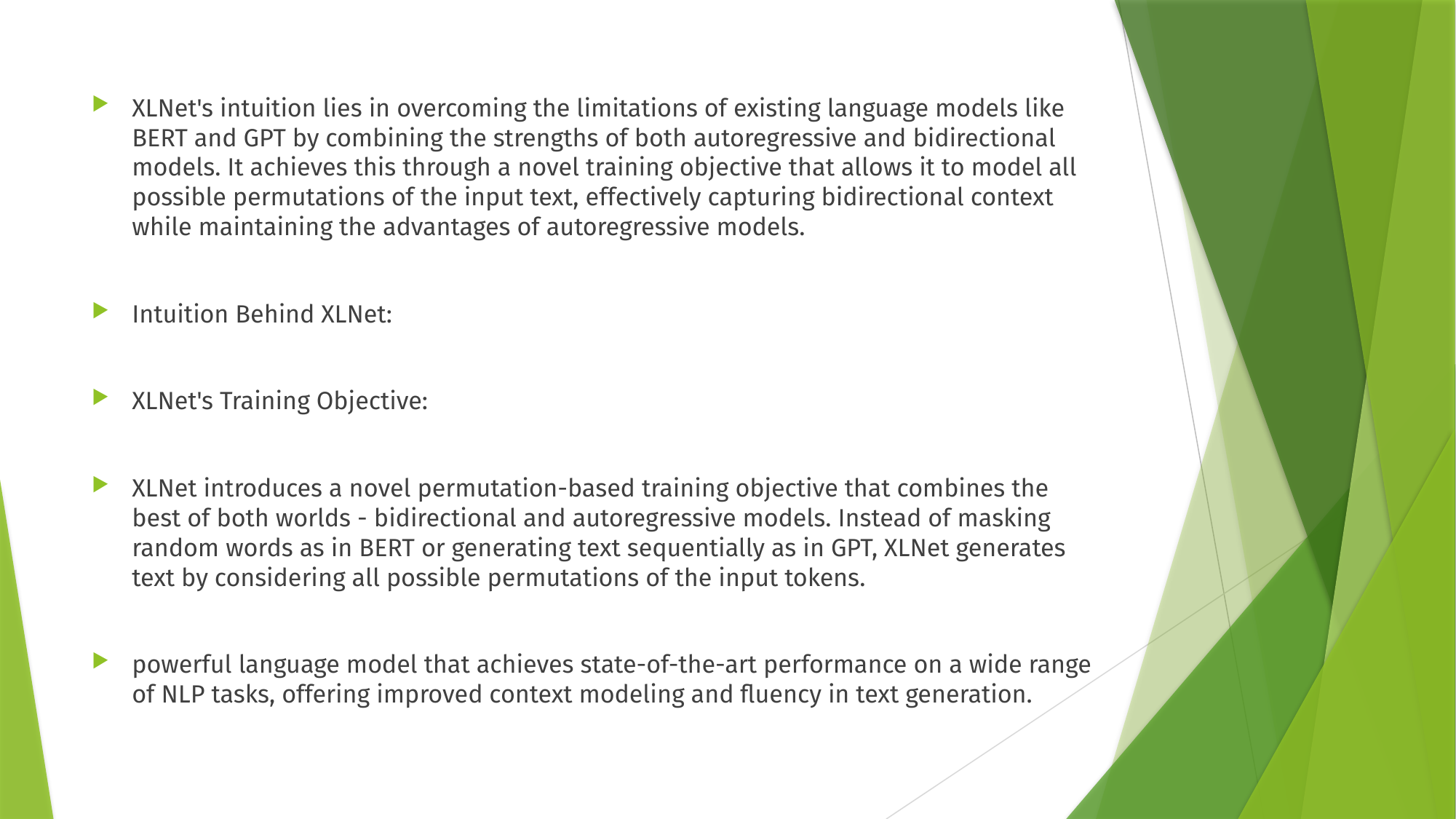

XLNet's intuition lies in overcoming the limitations of existing language models like BERT and GPT by combining the strengths of both autoregressive and bidirectional models. It achieves this through a novel training objective that allows it to model all possible permutations of the input text, effectively capturing bidirectional context while maintaining the advantages of autoregressive models.

Intuition Behind XLNet:

XLNet's Training Objective:

XLNet introduces a novel permutation-based training objective that combines the best of both worlds - bidirectional and autoregressive models. Instead of masking random words as in BERT or generating text sequentially as in GPT, XLNet generates text by considering all possible permutations of the input tokens.

powerful language model that achieves state-of-the-art performance on a wide range of NLP tasks, offering improved context modeling and fluency in text generation.